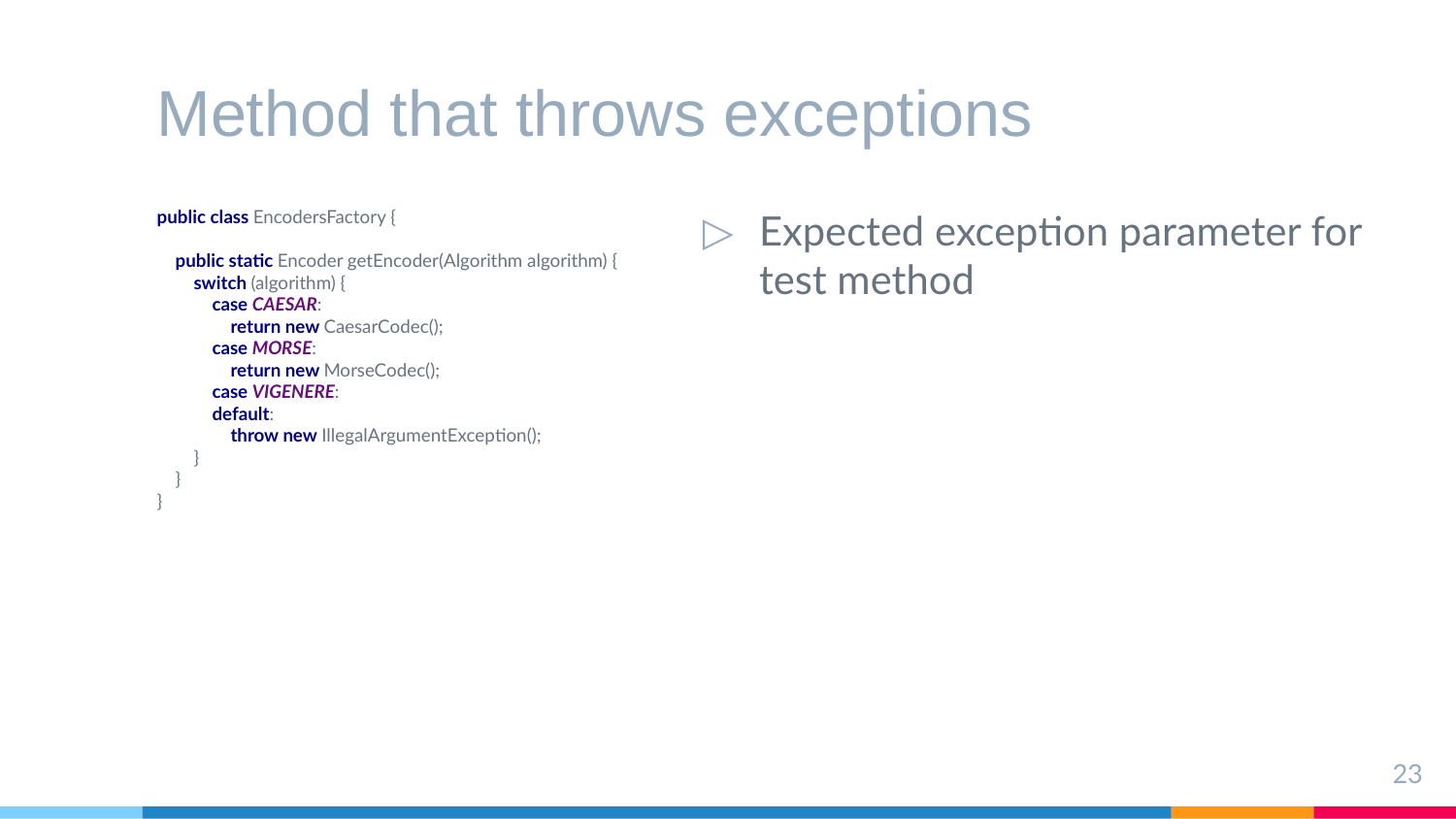

# Method that throws exceptions
public class EncodersFactory {
    public static Encoder getEncoder(Algorithm algorithm) {
        switch (algorithm) {
            case CAESAR:
                return new CaesarCodec();
            case MORSE:
                return new MorseCodec();
            case VIGENERE:
            default:
                throw new IllegalArgumentException();
        }
    }
}
Expected exception parameter for test method
23